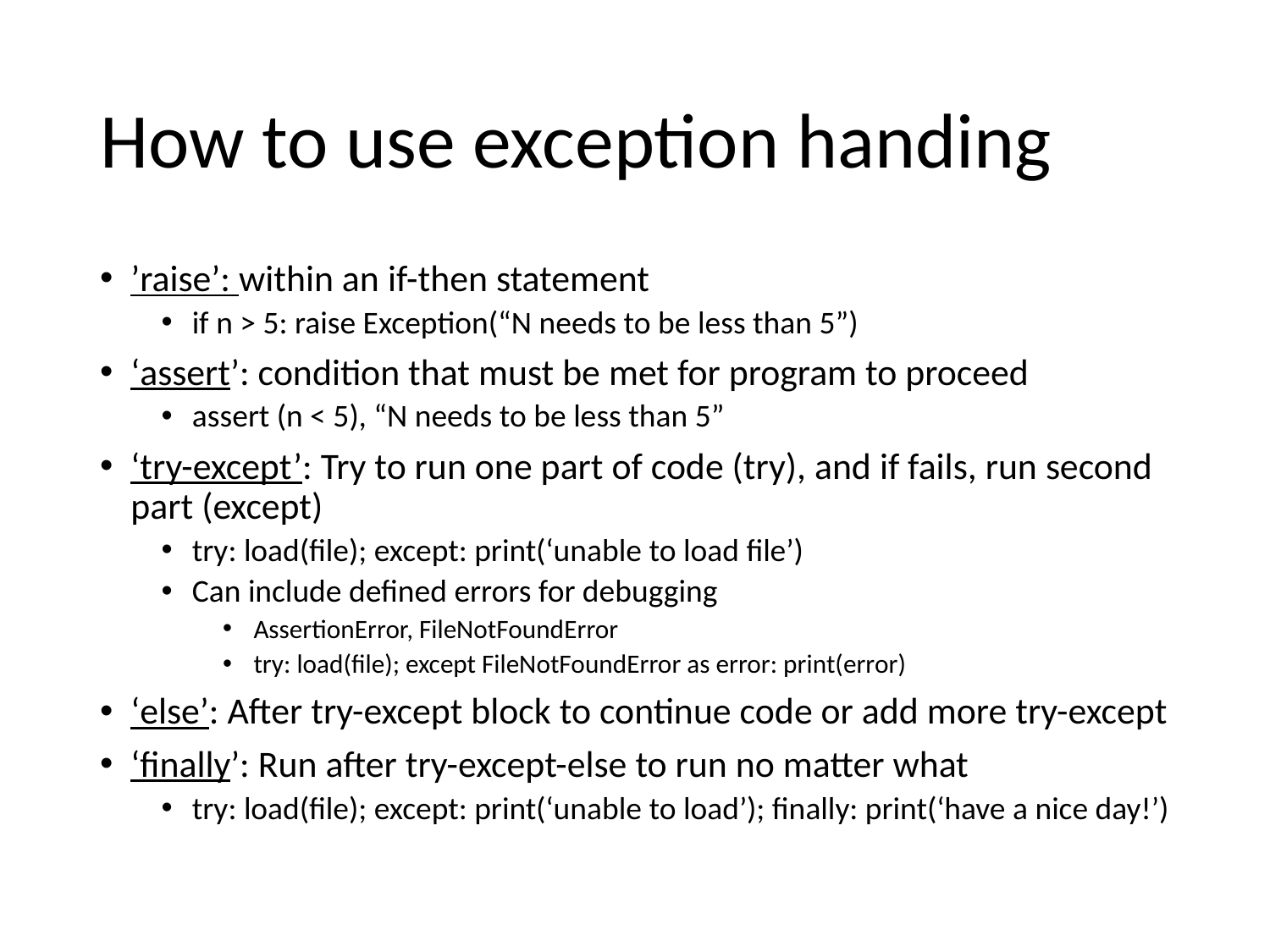

# How to use exception handing
’raise’: within an if-then statement
if n > 5: raise Exception(“N needs to be less than 5”)
‘assert’: condition that must be met for program to proceed
assert (n < 5), “N needs to be less than 5”
‘try-except’: Try to run one part of code (try), and if fails, run second part (except)
try: load(file); except: print(‘unable to load file’)
Can include defined errors for debugging
AssertionError, FileNotFoundError
try: load(file); except FileNotFoundError as error: print(error)
‘else’: After try-except block to continue code or add more try-except
‘finally’: Run after try-except-else to run no matter what
try: load(file); except: print(‘unable to load’); finally: print(‘have a nice day!’)